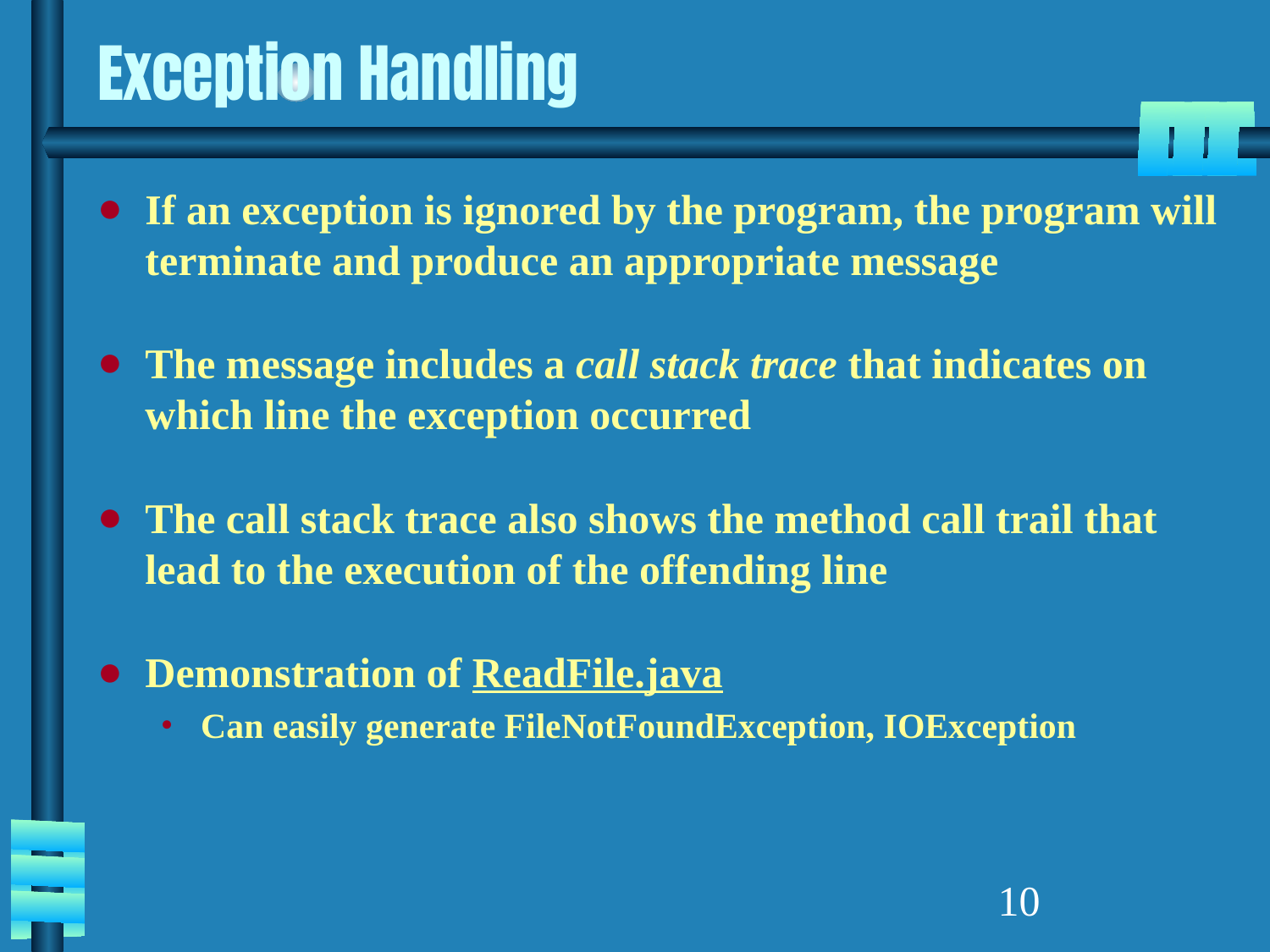

# Exception Handling
If an exception is ignored by the program, the program will terminate and produce an appropriate message

The message includes a call stack trace that indicates on which line the exception occurred

The call stack trace also shows the method call trail that lead to the execution of the offending line

Demonstration of ReadFile.java
Can easily generate FileNotFoundException, IOException
10